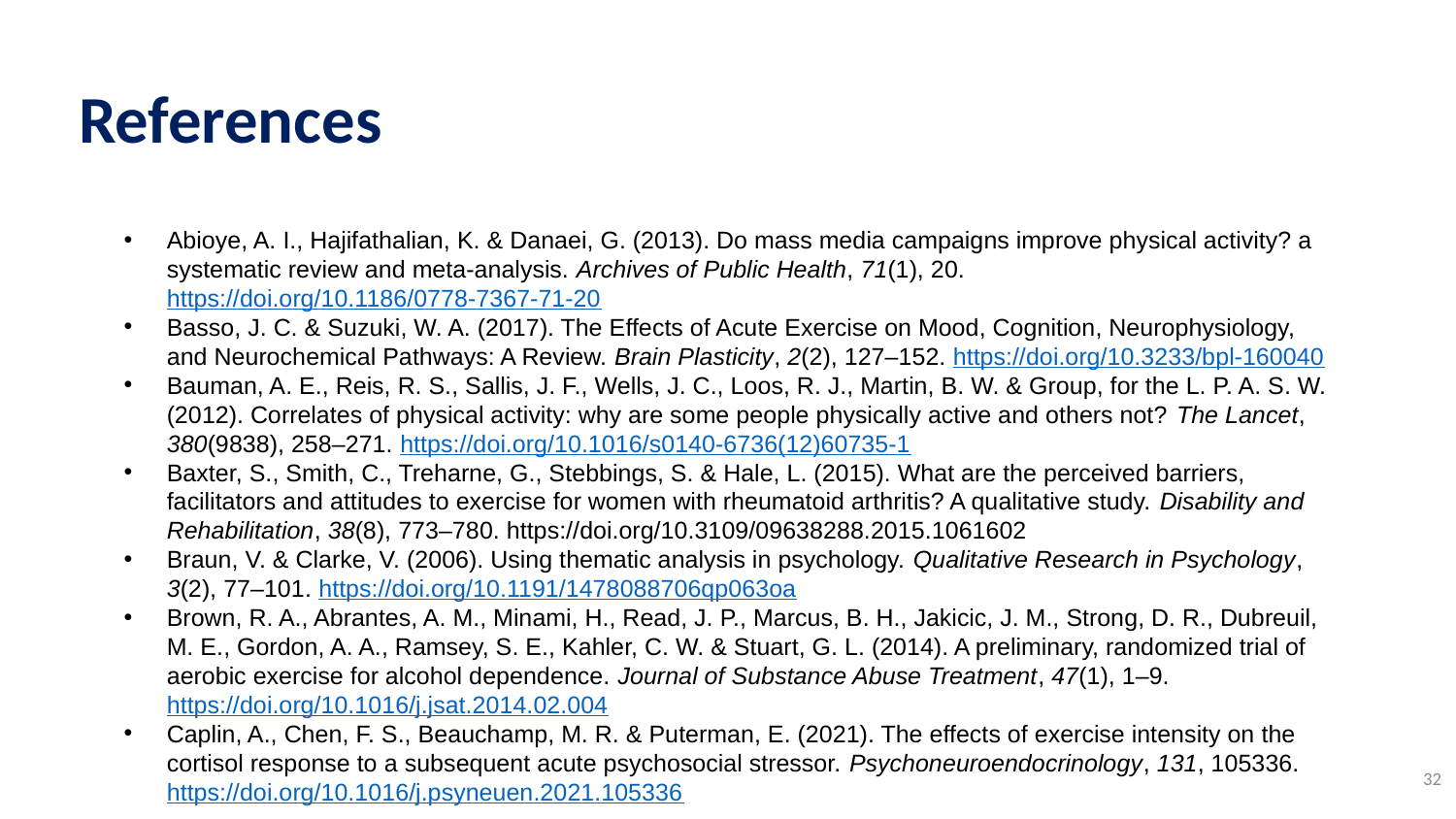

# References
Abioye, A. I., Hajifathalian, K. & Danaei, G. (2013). Do mass media campaigns improve physical activity? a systematic review and meta-analysis. Archives of Public Health, 71(1), 20. https://doi.org/10.1186/0778-7367-71-20
Basso, J. C. & Suzuki, W. A. (2017). The Effects of Acute Exercise on Mood, Cognition, Neurophysiology, and Neurochemical Pathways: A Review. Brain Plasticity, 2(2), 127–152. https://doi.org/10.3233/bpl-160040
Bauman, A. E., Reis, R. S., Sallis, J. F., Wells, J. C., Loos, R. J., Martin, B. W. & Group, for the L. P. A. S. W. (2012). Correlates of physical activity: why are some people physically active and others not? The Lancet, 380(9838), 258–271. https://doi.org/10.1016/s0140-6736(12)60735-1
Baxter, S., Smith, C., Treharne, G., Stebbings, S. & Hale, L. (2015). What are the perceived barriers, facilitators and attitudes to exercise for women with rheumatoid arthritis? A qualitative study. Disability and Rehabilitation, 38(8), 773–780. https://doi.org/10.3109/09638288.2015.1061602
Braun, V. & Clarke, V. (2006). Using thematic analysis in psychology. Qualitative Research in Psychology, 3(2), 77–101. https://doi.org/10.1191/1478088706qp063oa
Brown, R. A., Abrantes, A. M., Minami, H., Read, J. P., Marcus, B. H., Jakicic, J. M., Strong, D. R., Dubreuil, M. E., Gordon, A. A., Ramsey, S. E., Kahler, C. W. & Stuart, G. L. (2014). A preliminary, randomized trial of aerobic exercise for alcohol dependence. Journal of Substance Abuse Treatment, 47(1), 1–9. https://doi.org/10.1016/j.jsat.2014.02.004
Caplin, A., Chen, F. S., Beauchamp, M. R. & Puterman, E. (2021). The effects of exercise intensity on the cortisol response to a subsequent acute psychosocial stressor. Psychoneuroendocrinology, 131, 105336. https://doi.org/10.1016/j.psyneuen.2021.105336

32